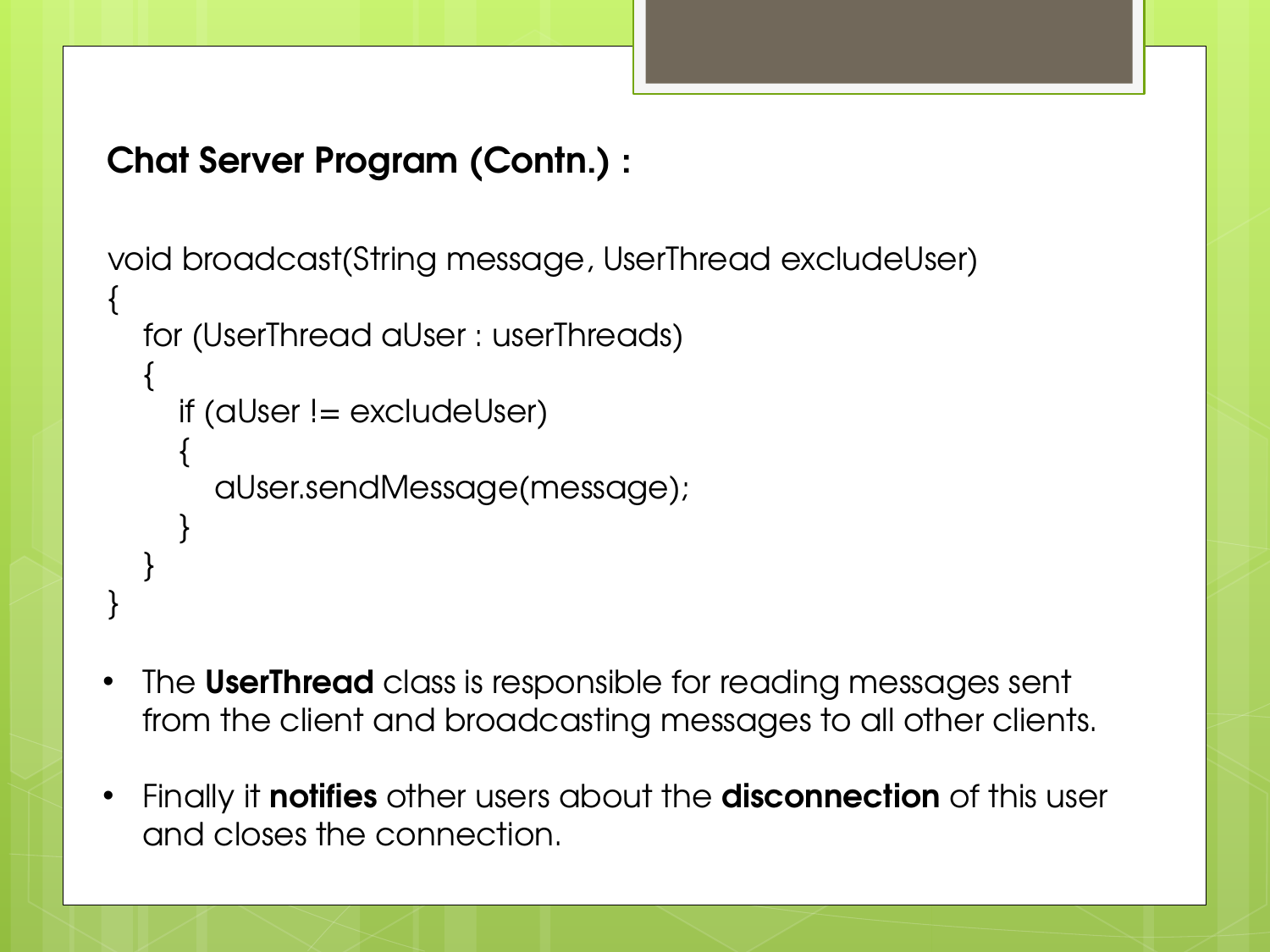

Chat Server Program (Contn.) :
void broadcast(String message, UserThread excludeUser)
{
    for (UserThread aUser : userThreads)
    {
        if (aUser != excludeUser)
        {
            aUser.sendMessage(message);
        }
    }
}

The UserThread class is responsible for reading messages sent from the client and broadcasting messages to all other clients.

Finally it notifies other users about the disconnection of this user and closes the connection.